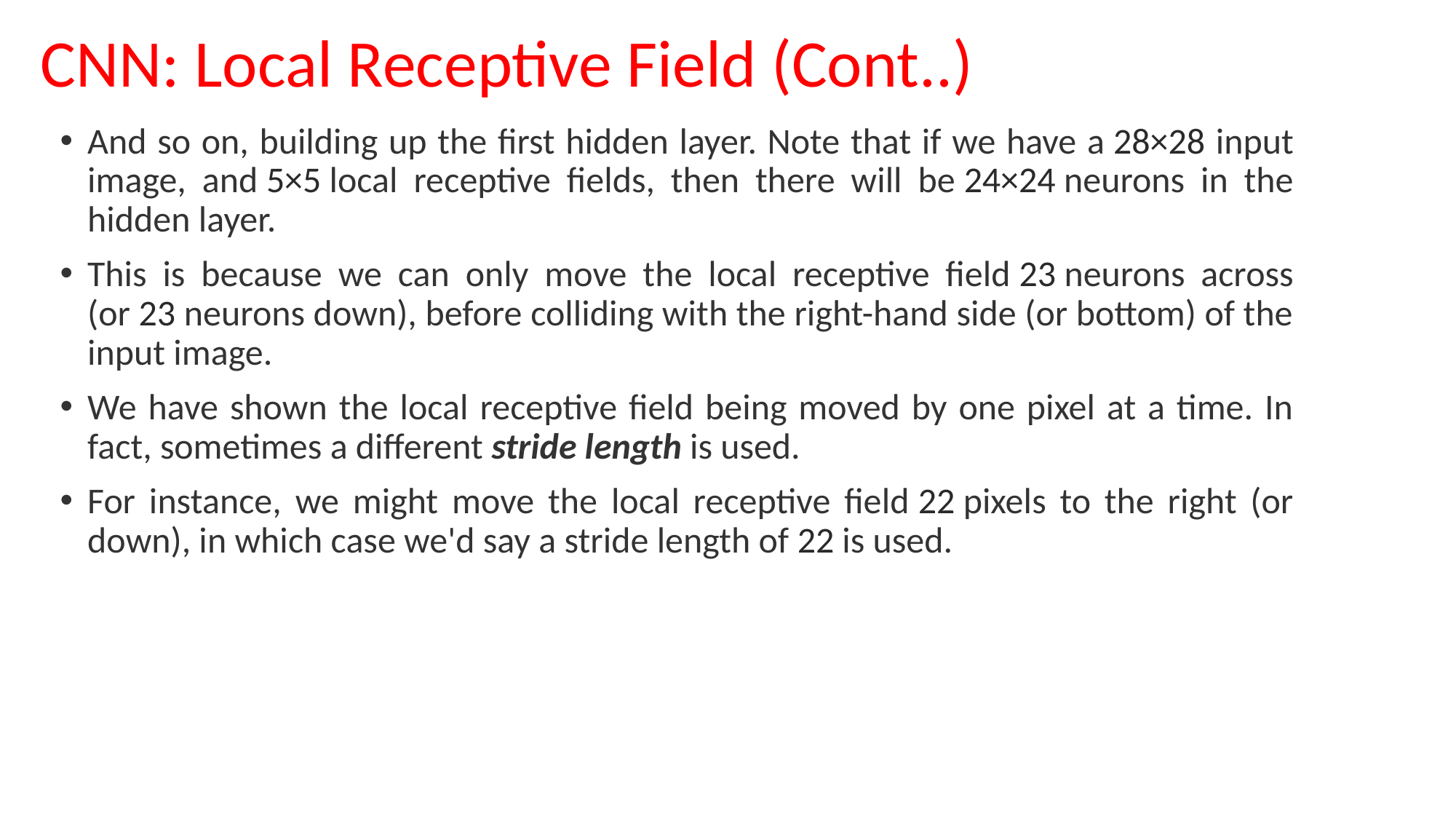

# CNN: Local Receptive Field (Cont..)
And so on, building up the first hidden layer. Note that if we have a 28×28 input image, and 5×5 local receptive fields, then there will be 24×24 neurons in the hidden layer.
This is because we can only move the local receptive field 23 neurons across (or 23 neurons down), before colliding with the right-hand side (or bottom) of the input image.
We have shown the local receptive field being moved by one pixel at a time. In fact, sometimes a different stride length is used.
For instance, we might move the local receptive field 22 pixels to the right (or down), in which case we'd say a stride length of 22 is used.